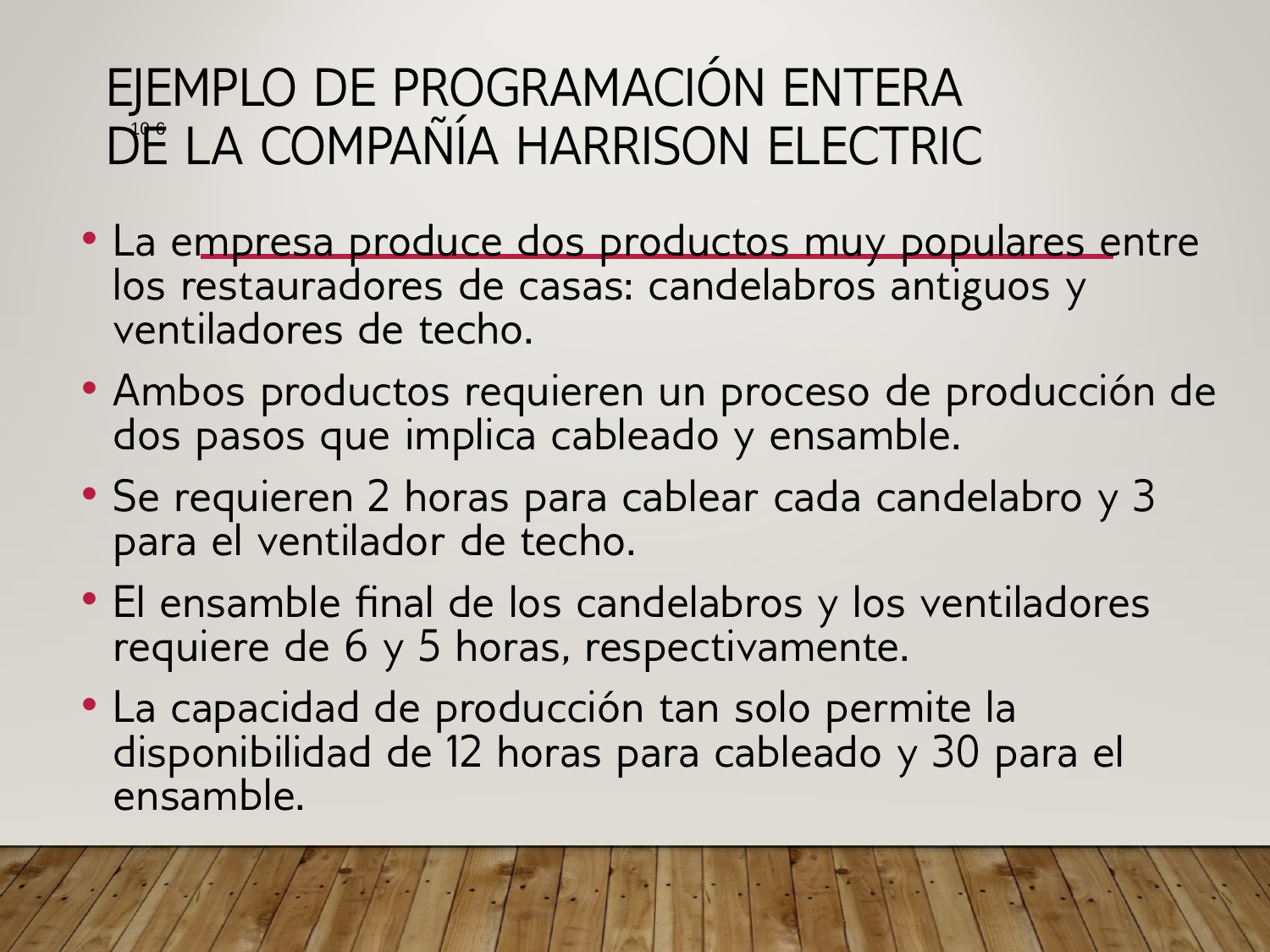

# Ejemplo de programación entera de la compañía Harrison Electric
10-6
La empresa produce dos productos muy populares entre los restauradores de casas: candelabros antiguos y ventiladores de techo.
Ambos productos requieren un proceso de producción de dos pasos que implica cableado y ensamble.
Se requieren 2 horas para cablear cada candelabro y 3 para el ventilador de techo.
El ensamble final de los candelabros y los ventiladores requiere de 6 y 5 horas, respectivamente.
La capacidad de producción tan solo permite la disponibilidad de 12 horas para cableado y 30 para el ensamble.